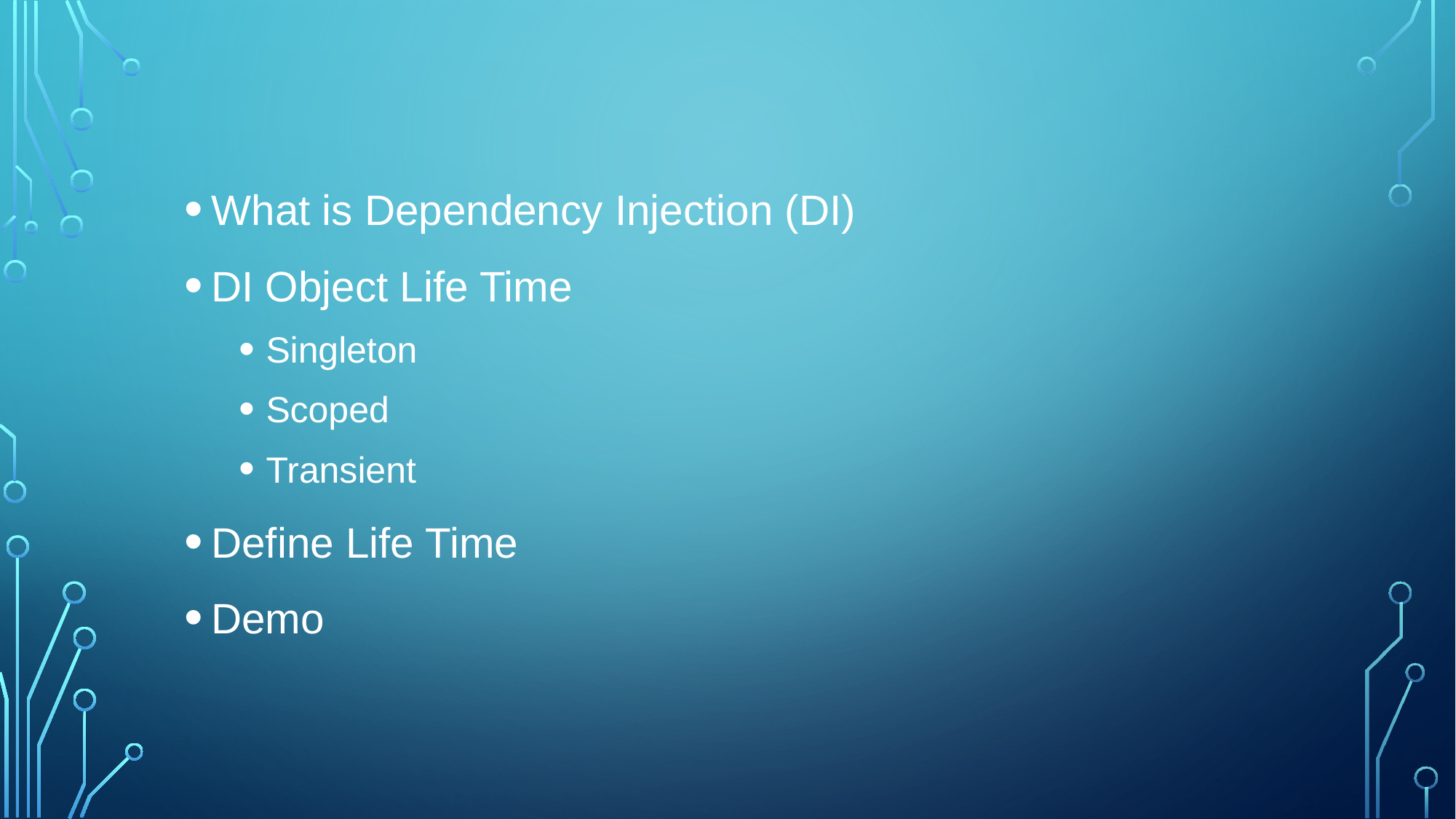

What is Dependency Injection (DI)
DI Object Life Time
Singleton
Scoped
Transient
Define Life Time
Demo